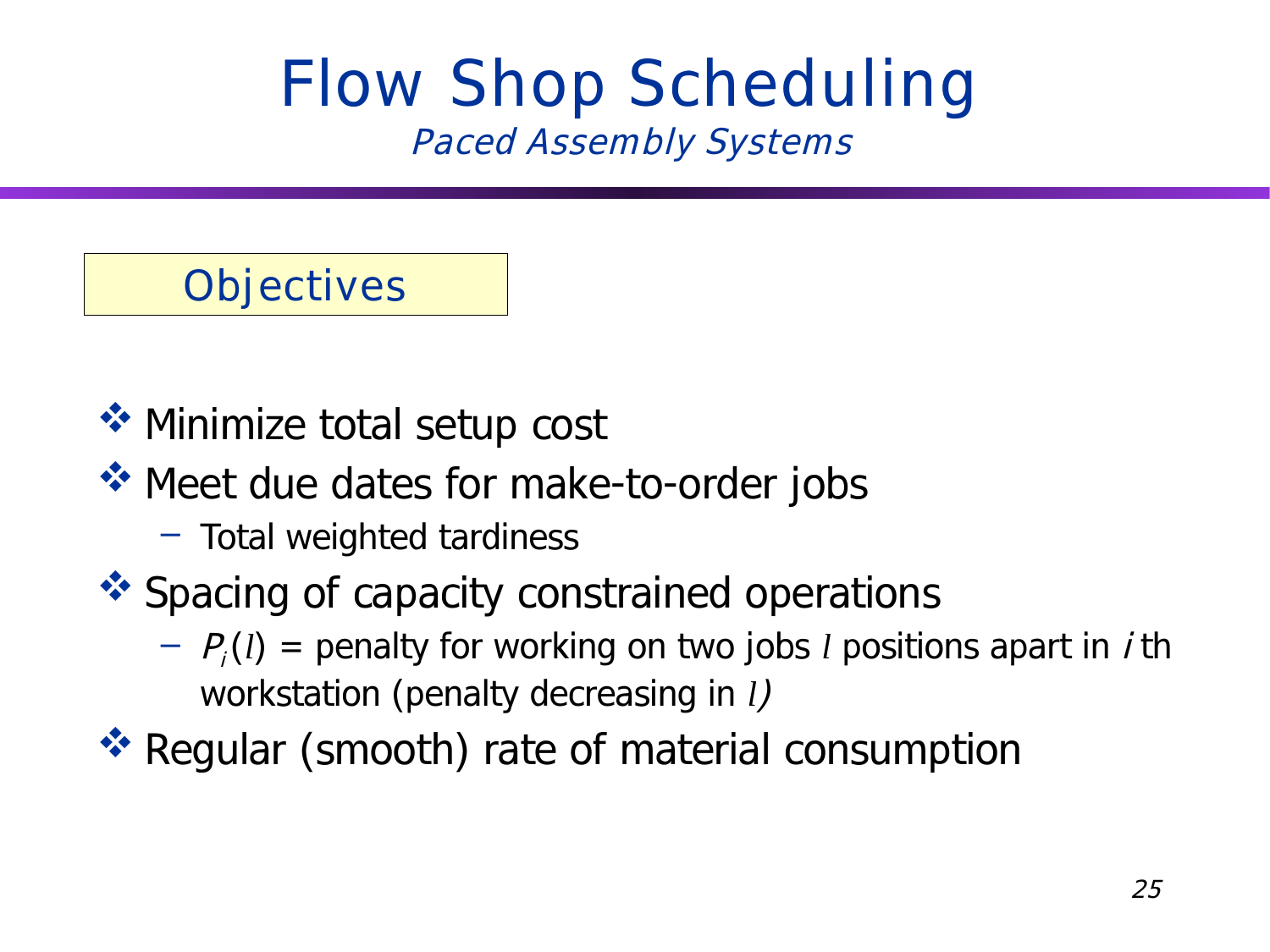

Flow Shop Scheduling
Paced Assembly Systems
# Objectives
Minimize total setup cost
Meet due dates for make-to-order jobs
Total weighted tardiness
Spacing of capacity constrained operations
Pi (l) = penalty for working on two jobs l positions apart in i th workstation (penalty decreasing in l)
Regular (smooth) rate of material consumption
25